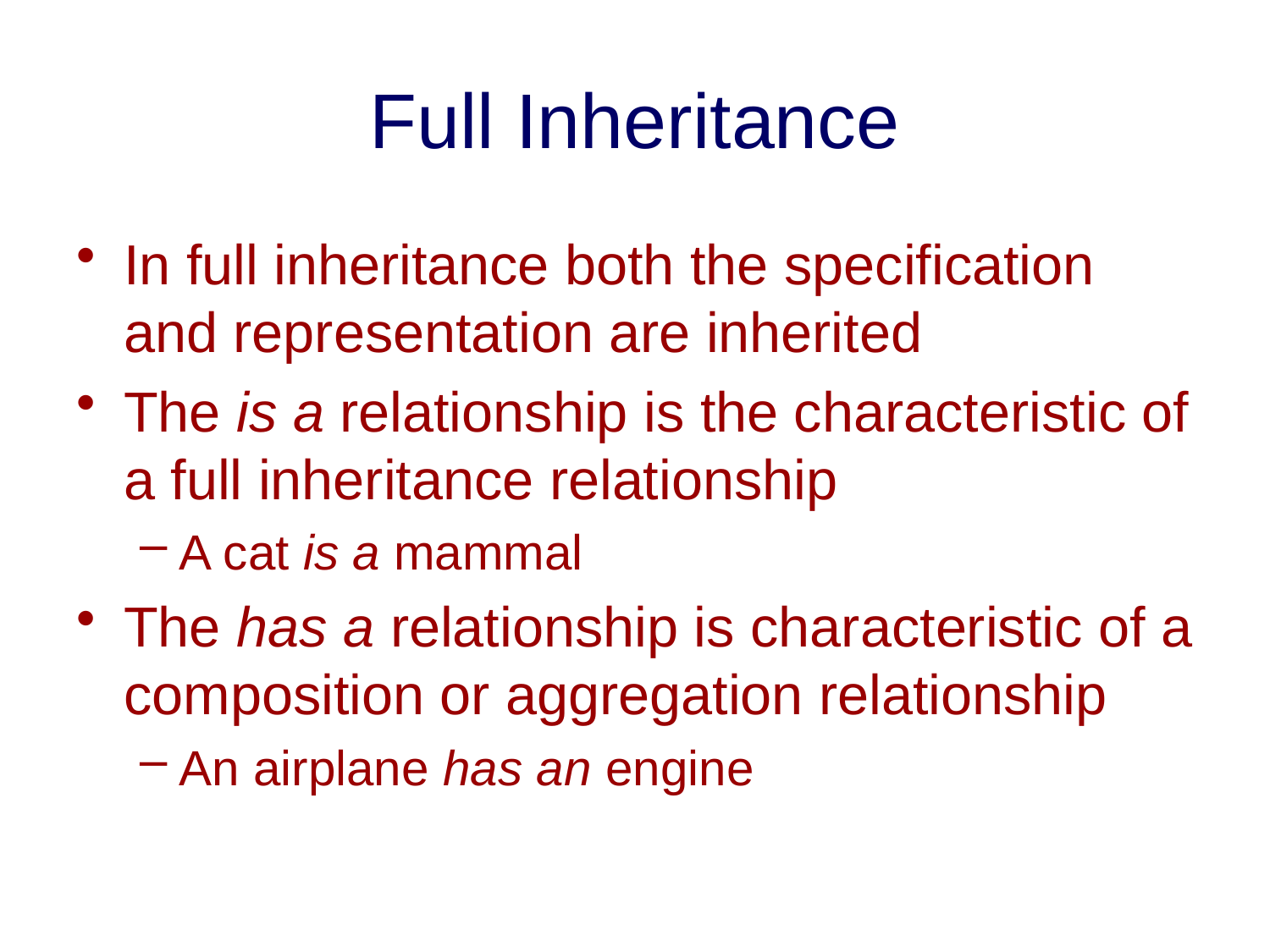

# Full Inheritance
In full inheritance both the specification and representation are inherited
The is a relationship is the characteristic of a full inheritance relationship
A cat is a mammal
The has a relationship is characteristic of a composition or aggregation relationship
An airplane has an engine